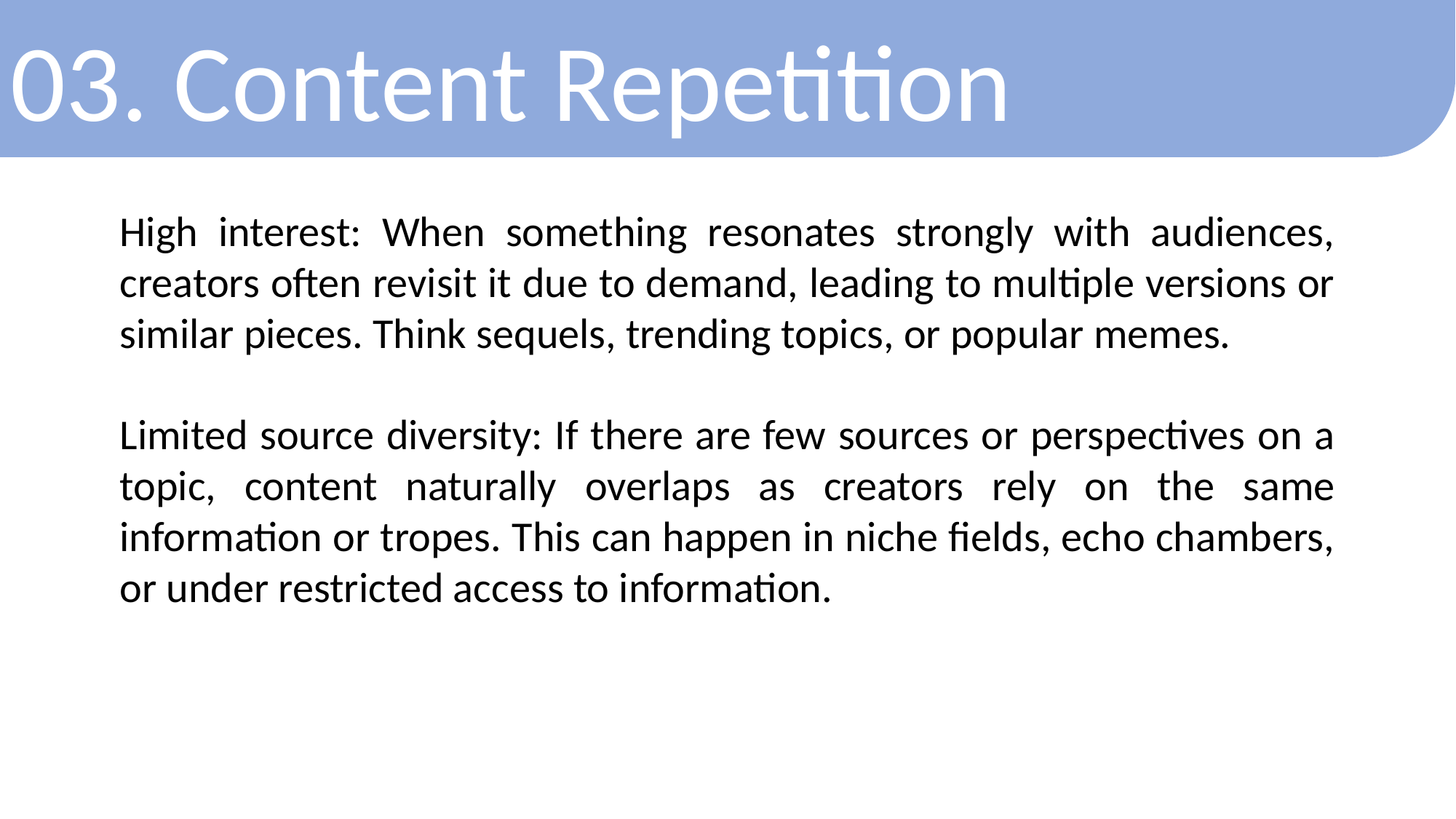

03. Content Repetition
High interest: When something resonates strongly with audiences, creators often revisit it due to demand, leading to multiple versions or similar pieces. Think sequels, trending topics, or popular memes.

Limited source diversity: If there are few sources or perspectives on a topic, content naturally overlaps as creators rely on the same information or tropes. This can happen in niche fields, echo chambers, or under restricted access to information.